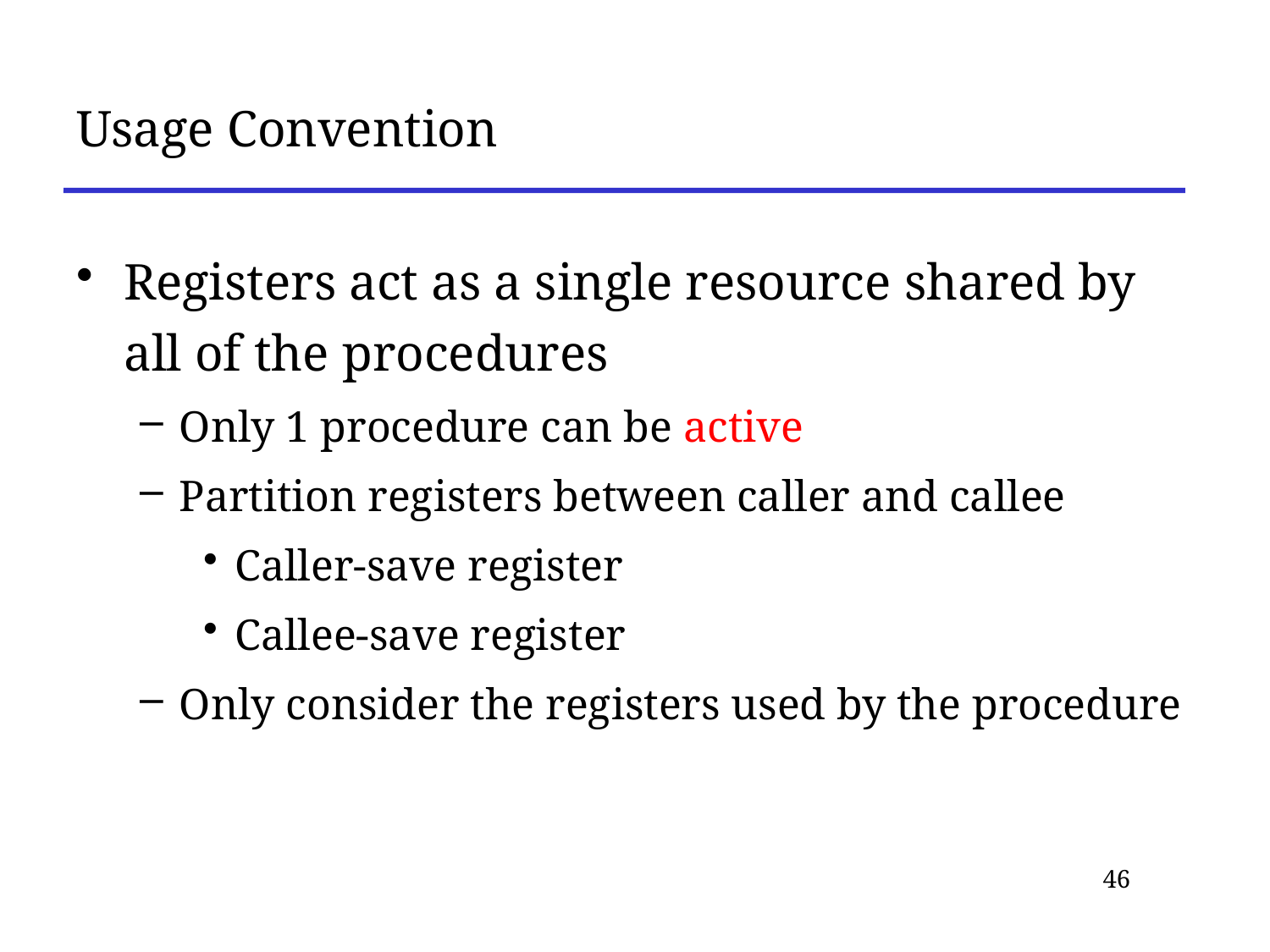

# Usage Convention
Registers act as a single resource shared by all of the procedures
Only 1 procedure can be active
Partition registers between caller and callee
Caller-save register
Callee-save register
Only consider the registers used by the procedure

46